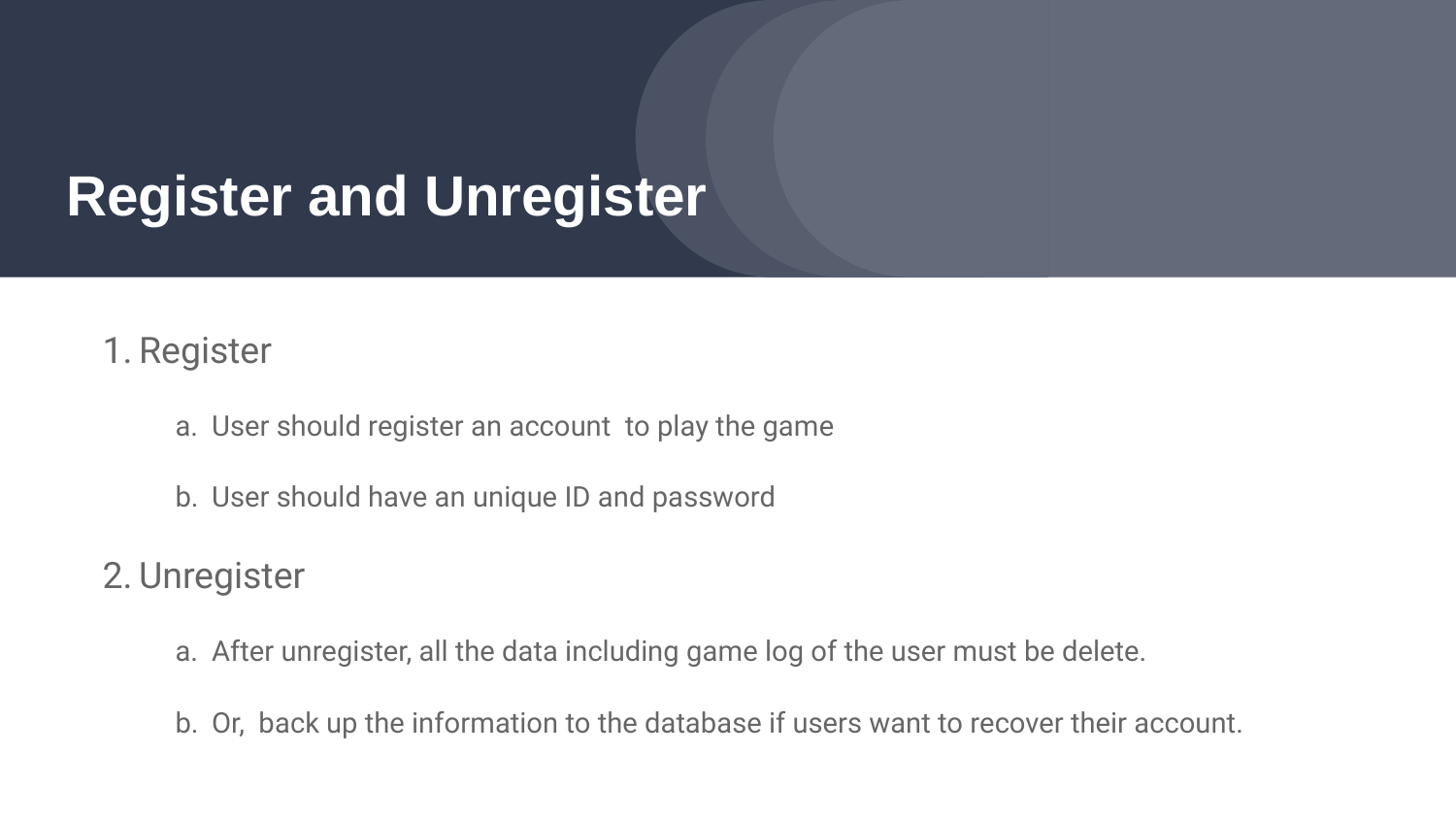

# Register and Unregister
Register
User should register an account  to play the game
User should have an unique ID and password
Unregister
After unregister, all the data including game log of the user must be delete.
Or,  back up the information to the database if users want to recover their account.